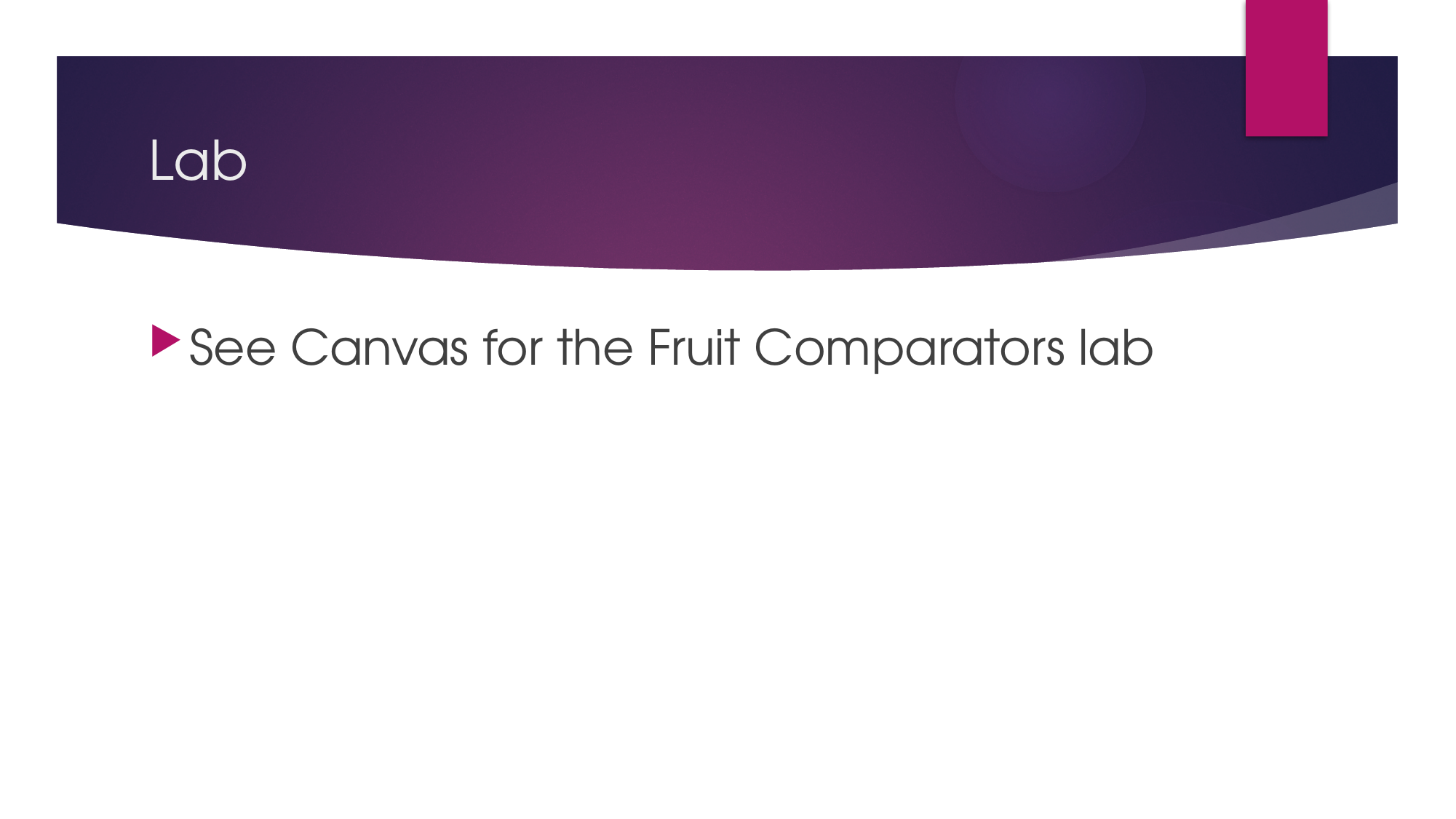

# Lab
See Canvas for the Fruit Comparators lab